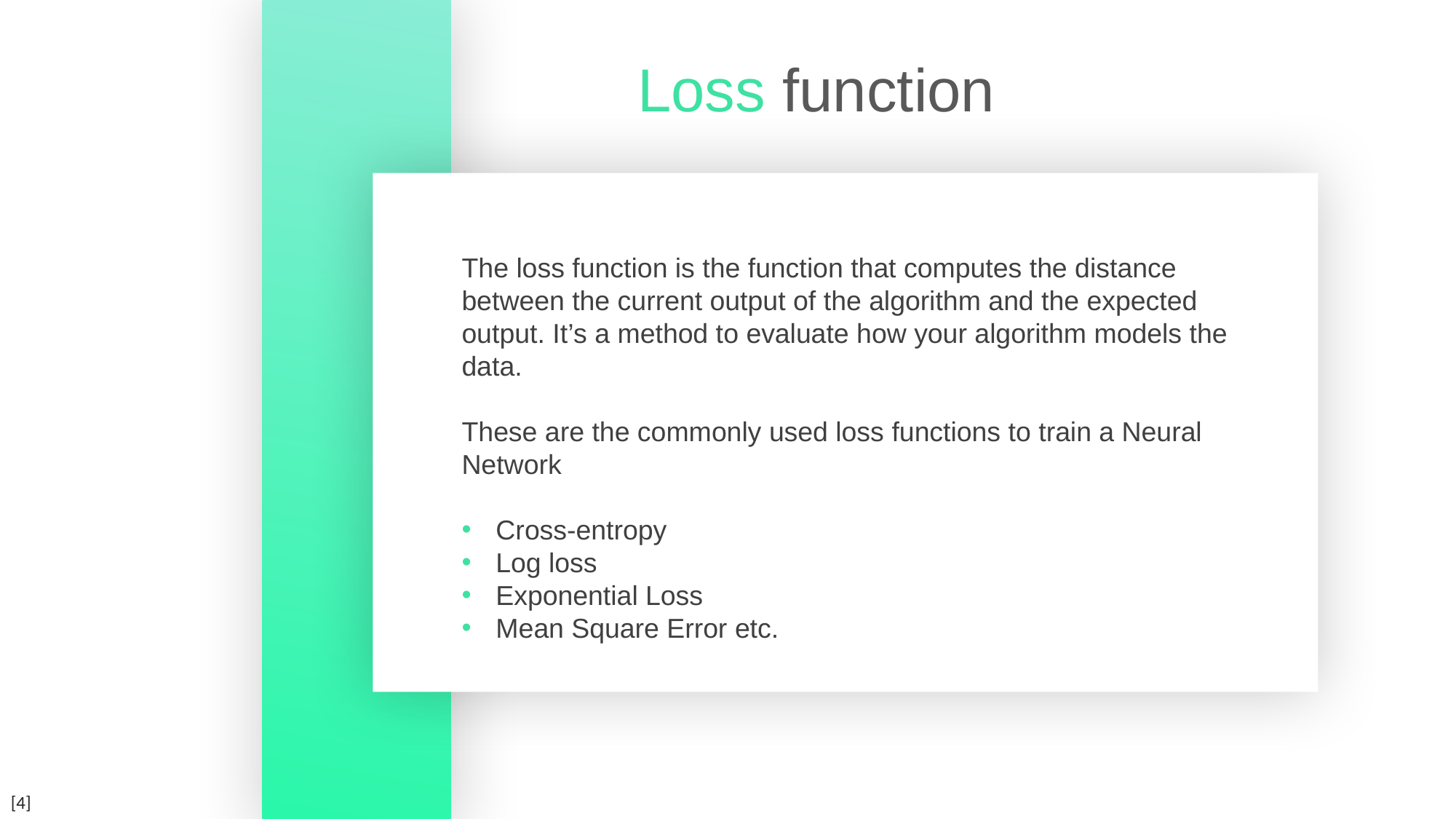

Loss function

The loss function is the function that computes the distance between the current output of the algorithm and the expected output. It’s a method to evaluate how your algorithm models the data.

These are the commonly used loss functions to train a Neural Network

Cross-entropy
Log loss
Exponential Loss
Mean Square Error etc.
[4]